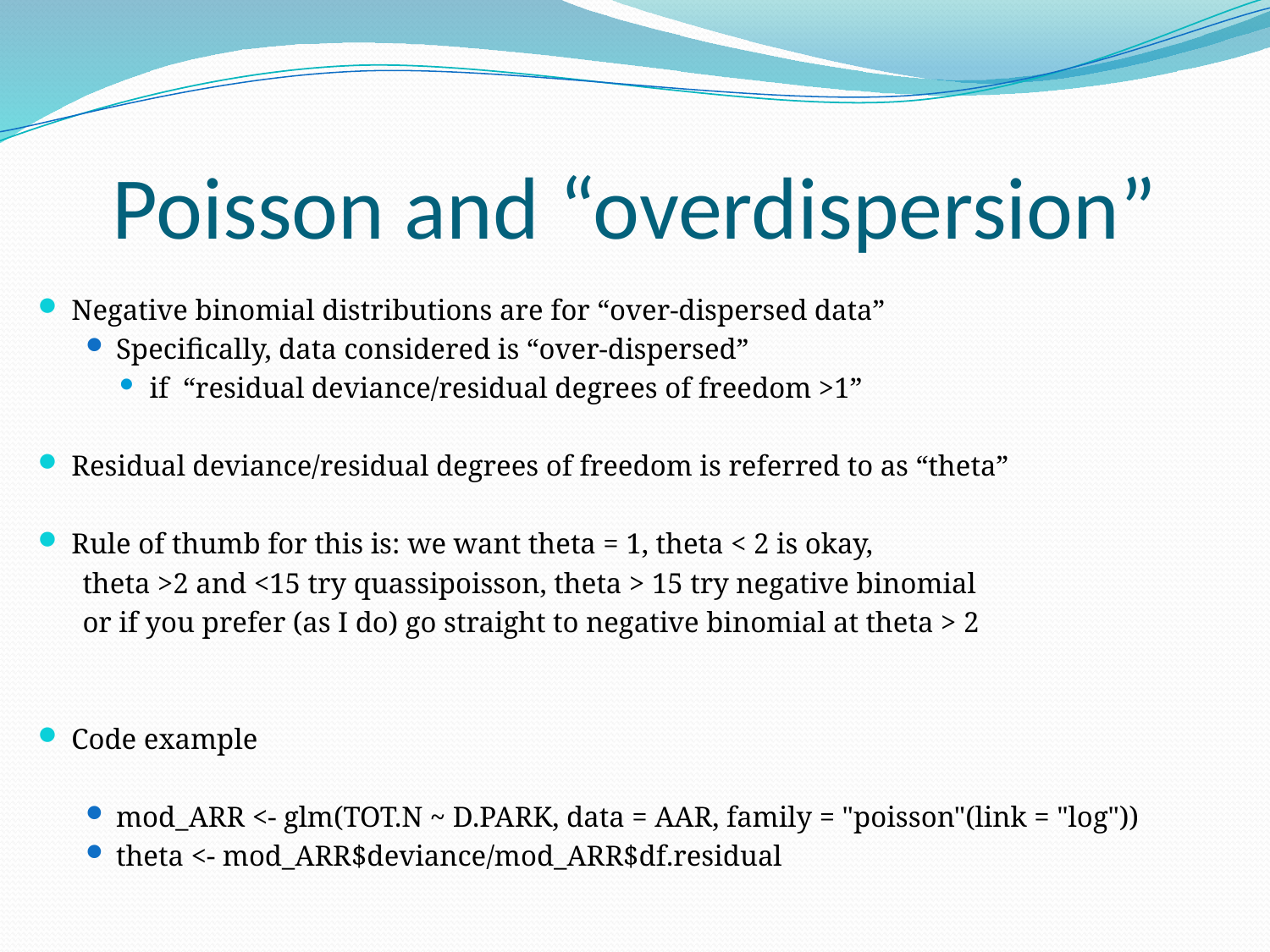

# Poisson and “overdispersion”

Negative binomial distributions are for “over-dispersed data”
Specifically, data considered is “over-dispersed”
if  “residual deviance/residual degrees of freedom >1”

Residual deviance/residual degrees of freedom is referred to as “theta”

Rule of thumb for this is: we want theta = 1, theta < 2 is okay,
theta >2 and <15 try quassipoisson, theta > 15 try negative binomial
or if you prefer (as I do) go straight to negative binomial at theta > 2

Code example

mod_ARR <- glm(TOT.N ~ D.PARK, data = AAR, family = "poisson"(link = "log"))
theta <- mod_ARR$deviance/mod_ARR$df.residual